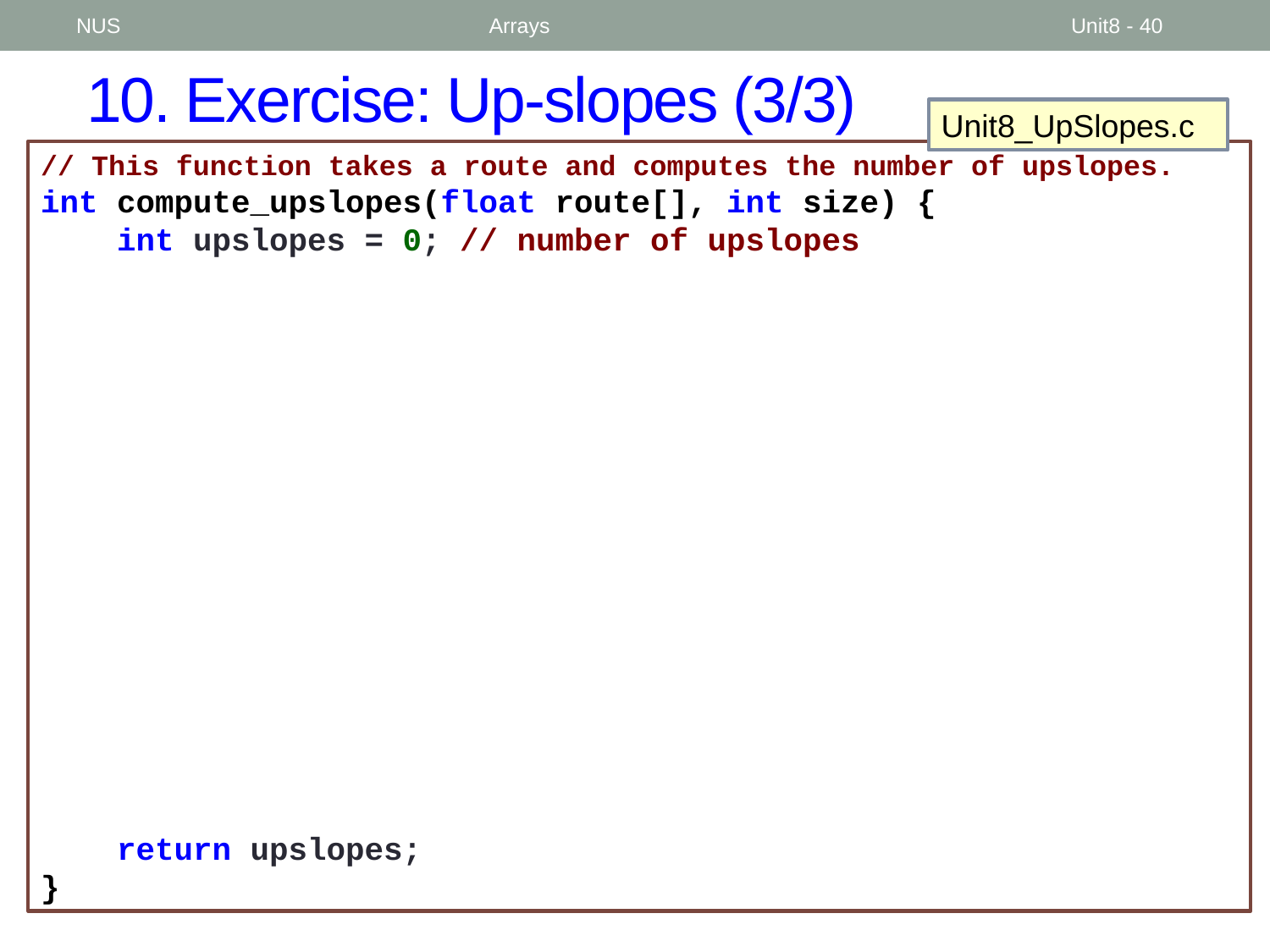

NUS
Arrays
Unit8 - 40
10. Exercise: Up-slopes (3/3)
Unit8_UpSlopes.c
// This function takes a route and computes the number of upslopes.
int compute_upslopes(float route[], int size) {
    int upslopes = 0; // number of upslopes

    return upslopes;
}